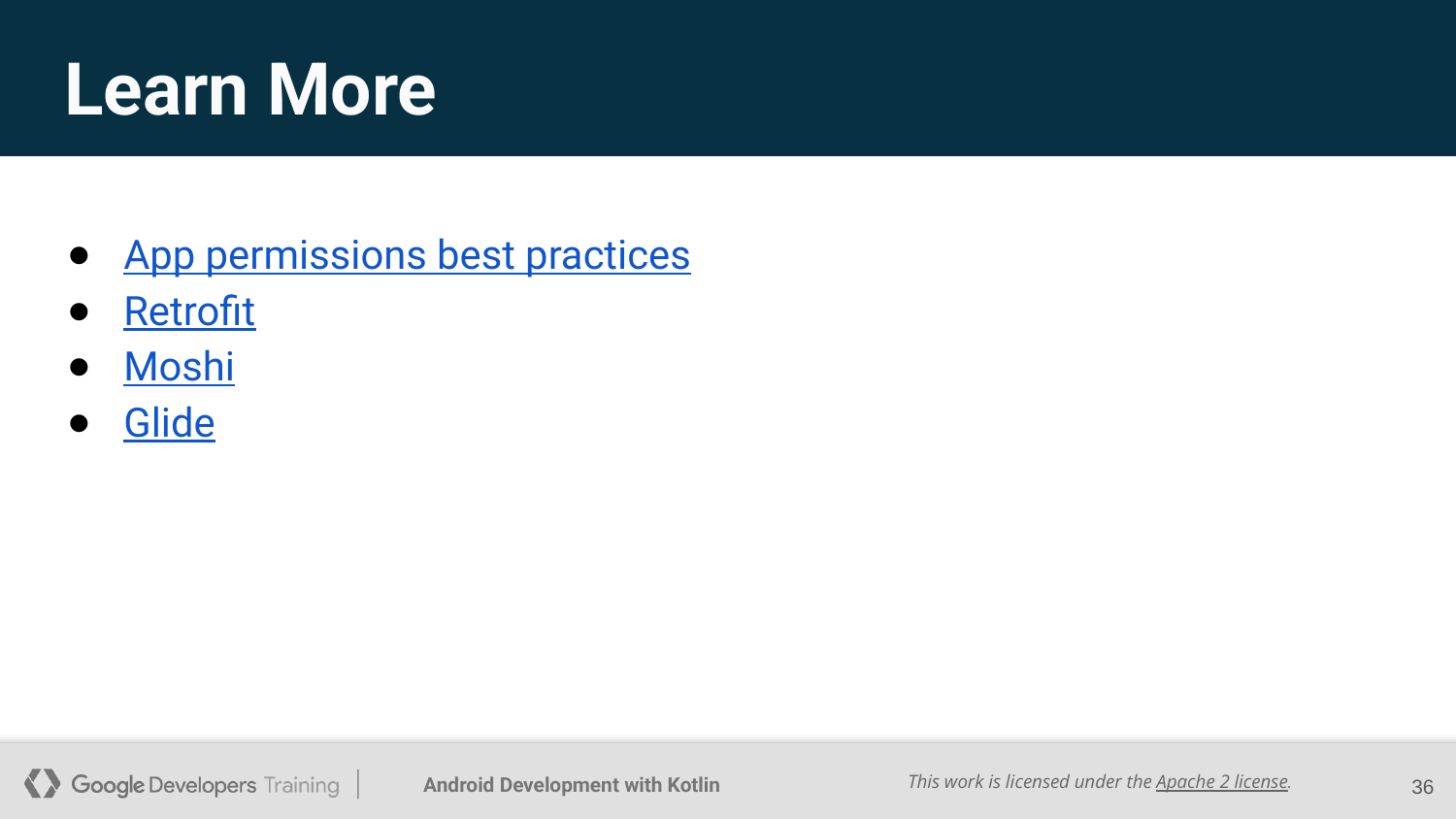

# Learn More
App permissions best practices
Retrofit
Moshi
Glide
36